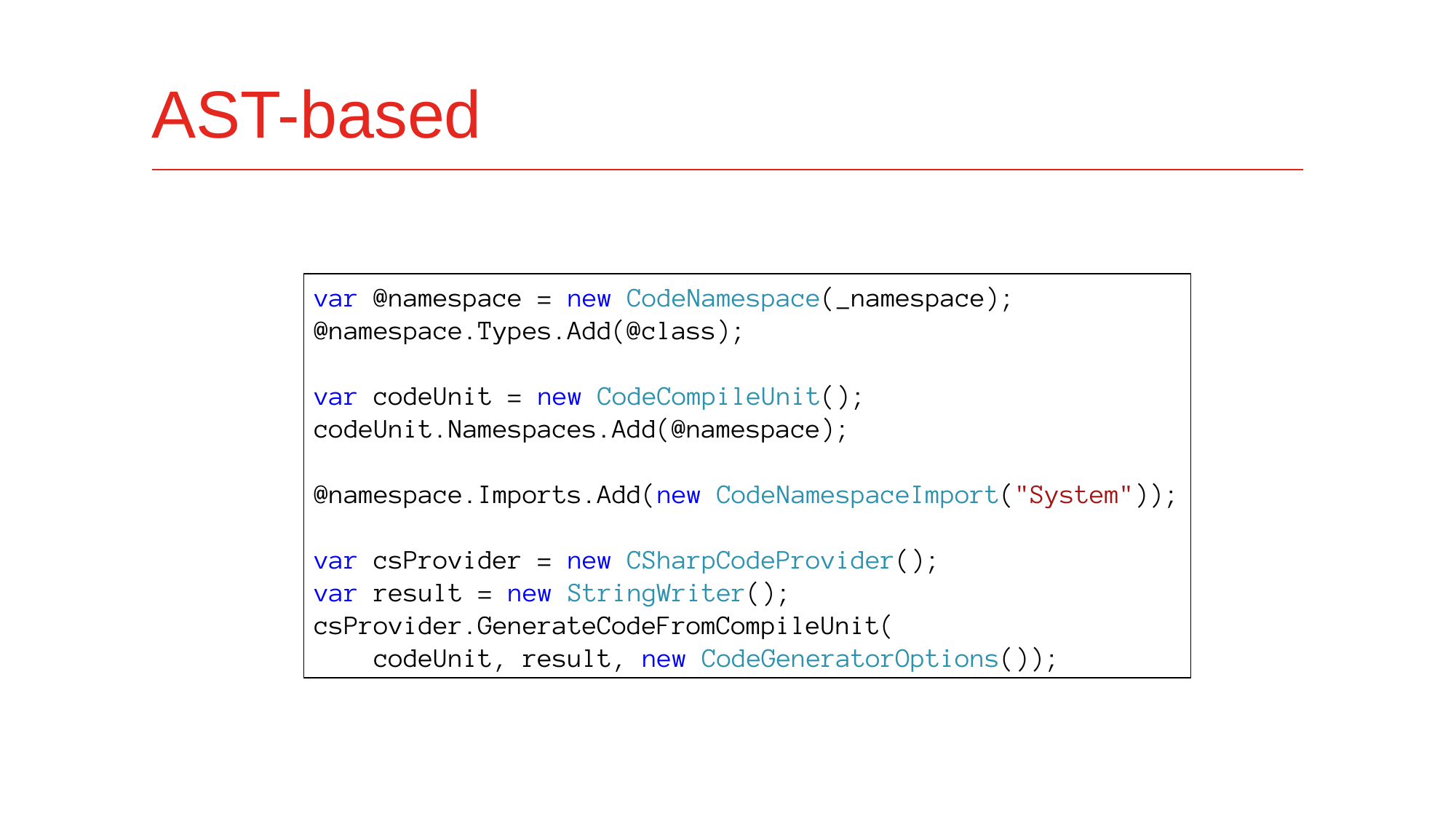

# AST-based
var @namespace = new CodeNamespace(_namespace);
@namespace.Types.Add(@class);
var codeUnit = new CodeCompileUnit();
codeUnit.Namespaces.Add(@namespace);
@namespace.Imports.Add(new CodeNamespaceImport("System"));
var csProvider = new CSharpCodeProvider();
var result = new StringWriter();
csProvider.GenerateCodeFromCompileUnit(
    codeUnit, result, new CodeGeneratorOptions());